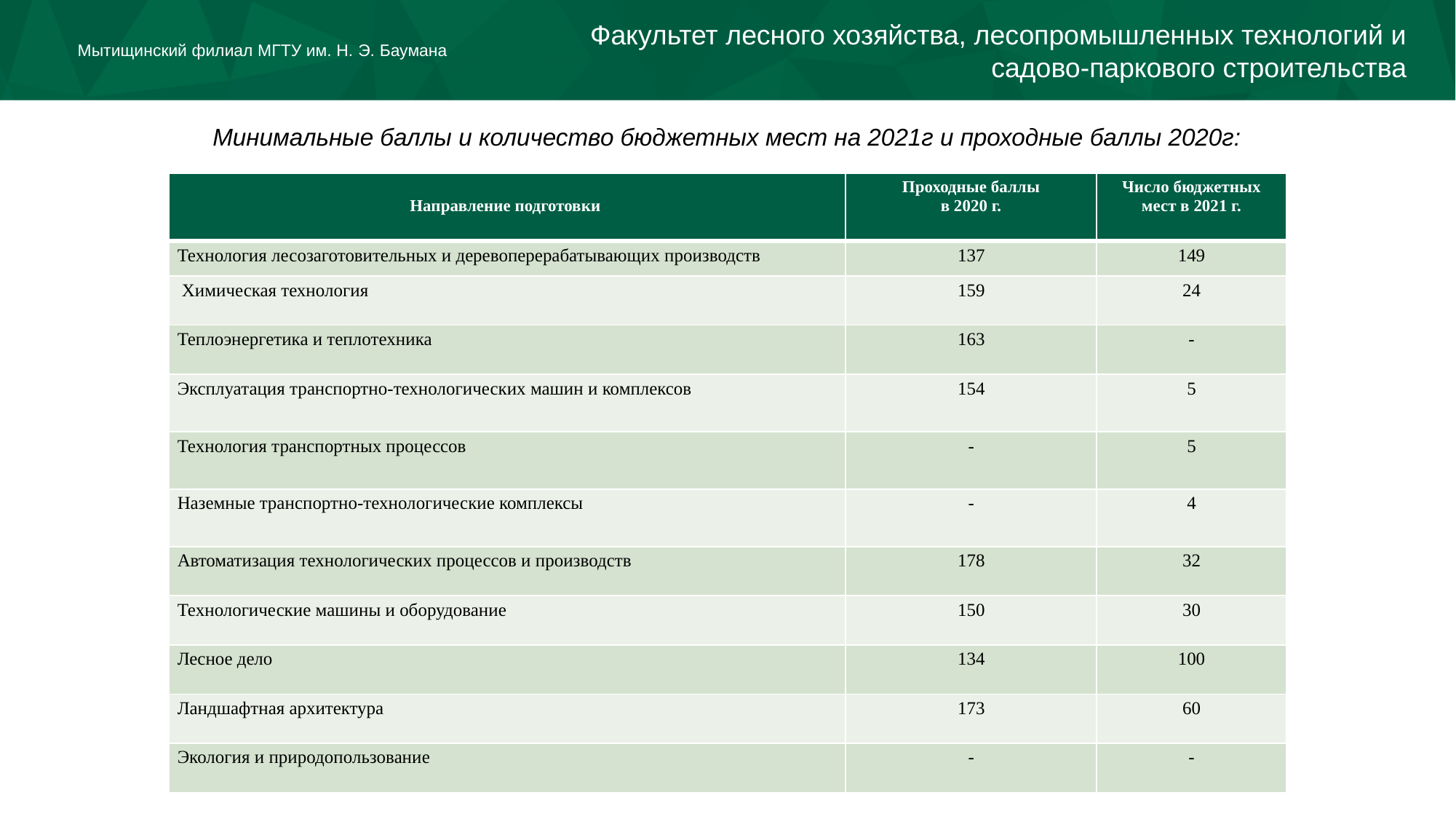

Факультет лесного хозяйства, лесопромышленных технологий и садово-паркового строительства
Мытищинский филиал МГТУ им. Н. Э. Баумана
Минимальные баллы и количество бюджетных мест на 2021г и проходные баллы 2020г:
| Направление подготовки | Проходные баллы в 2020 г. | Число бюджетных мест в 2021 г. |
| --- | --- | --- |
| Технология лесозаготовительных и деревоперерабатывающих производств | 137 | 149 |
| Химическая технология | 159 | 24 |
| Теплоэнергетика и теплотехника | 163 | - |
| Эксплуатация транспортно-технологических машин и комплексов | 154 | 5 |
| Технология транспортных процессов | - | 5 |
| Наземные транспортно-технологические комплексы | - | 4 |
| Автоматизация технологических процессов и производств | 178 | 32 |
| Технологические машины и оборудование | 150 | 30 |
| Леcное дело | 134 | 100 |
| Ландшафтная архитектура | 173 | 60 |
| Экология и природопользование | - | - |